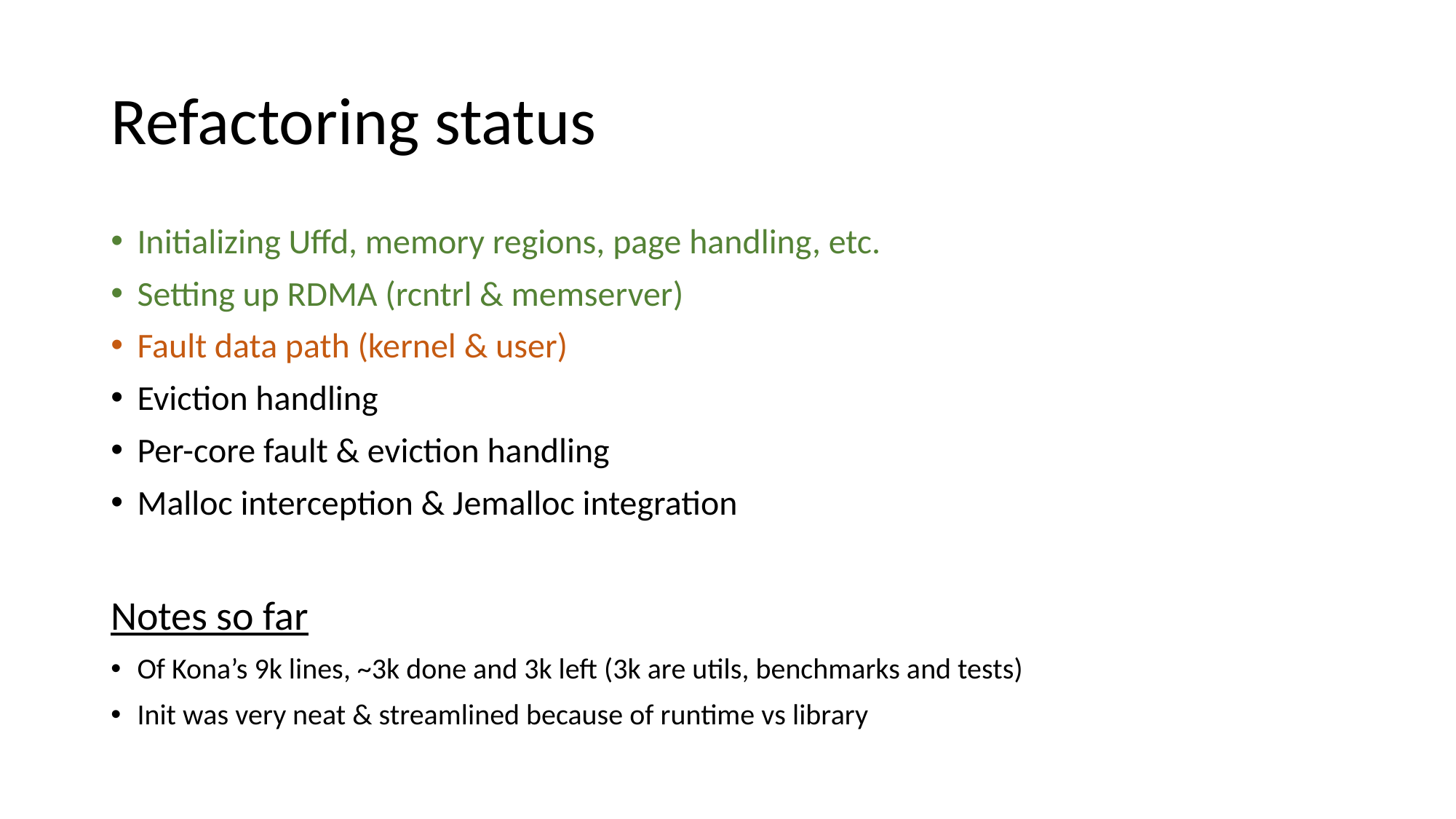

# Refactoring status
Initializing Uffd, memory regions, page handling, etc.
Setting up RDMA (rcntrl & memserver)
Fault data path (kernel & user)
Eviction handling
Per-core fault & eviction handling
Malloc interception & Jemalloc integration

Notes so far
Of Kona’s 9k lines, ~3k done and 3k left (3k are utils, benchmarks and tests)
Init was very neat & streamlined because of runtime vs library